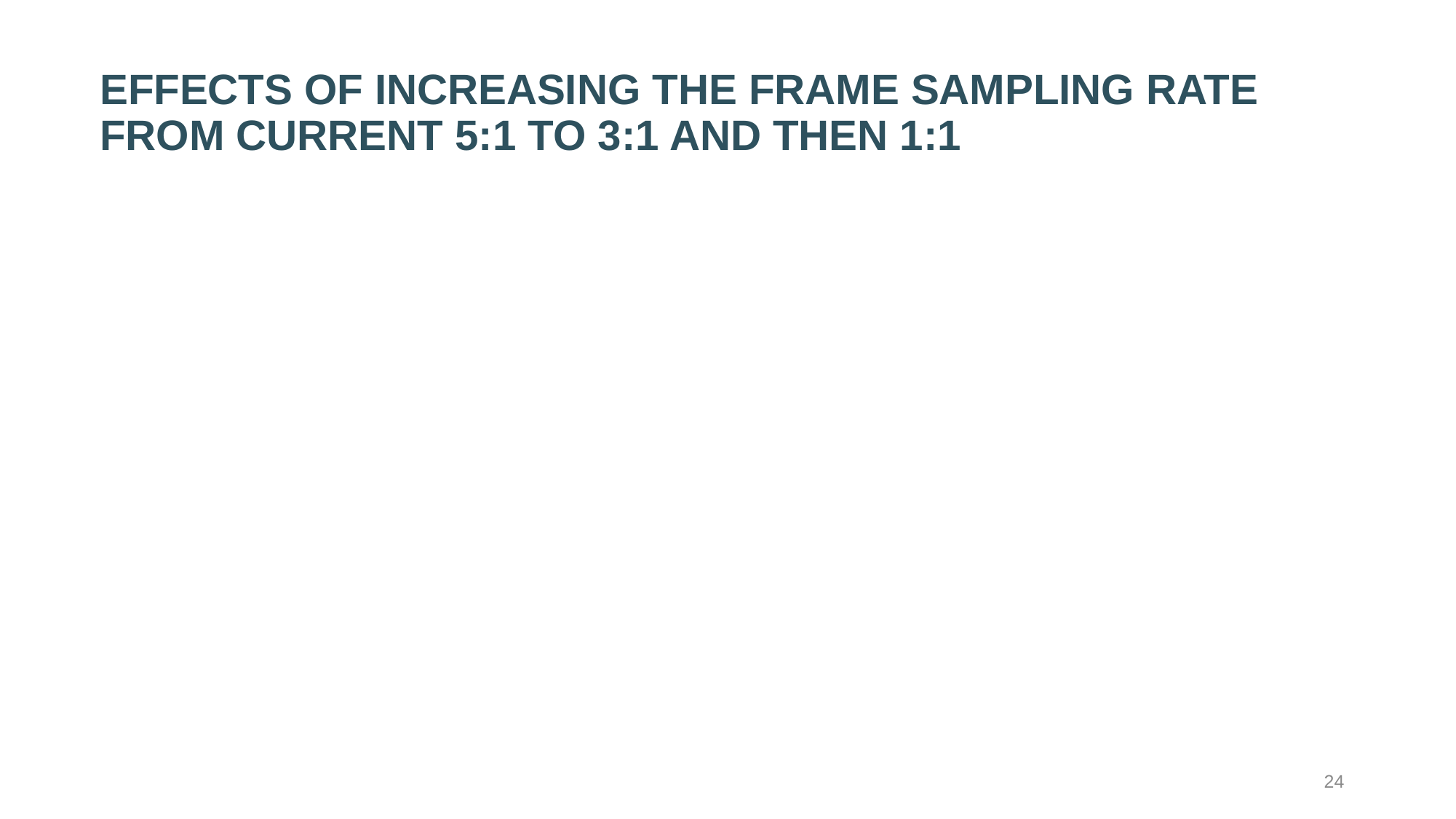

# EFFECTS OF INCREASING THE FRAME SAMPLING RATE FROM CURRENT 5:1 TO 3:1 AND THEN 1:1

24